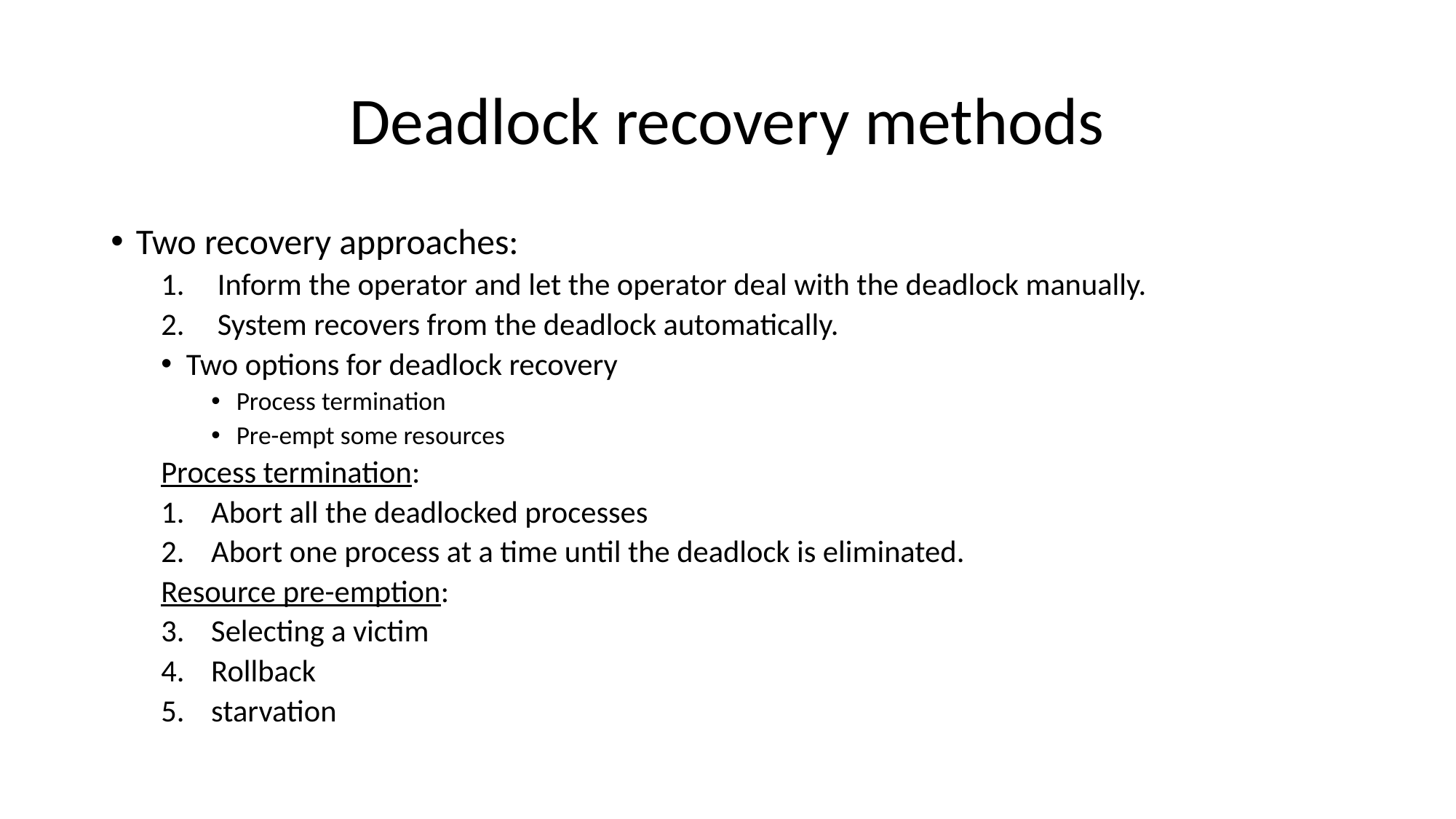

# Deadlock recovery methods
Two recovery approaches:
Inform the operator and let the operator deal with the deadlock manually.
System recovers from the deadlock automatically.
Two options for deadlock recovery
Process termination
Pre-empt some resources
Process termination:
Abort all the deadlocked processes
Abort one process at a time until the deadlock is eliminated.
Resource pre-emption:
Selecting a victim
Rollback
starvation